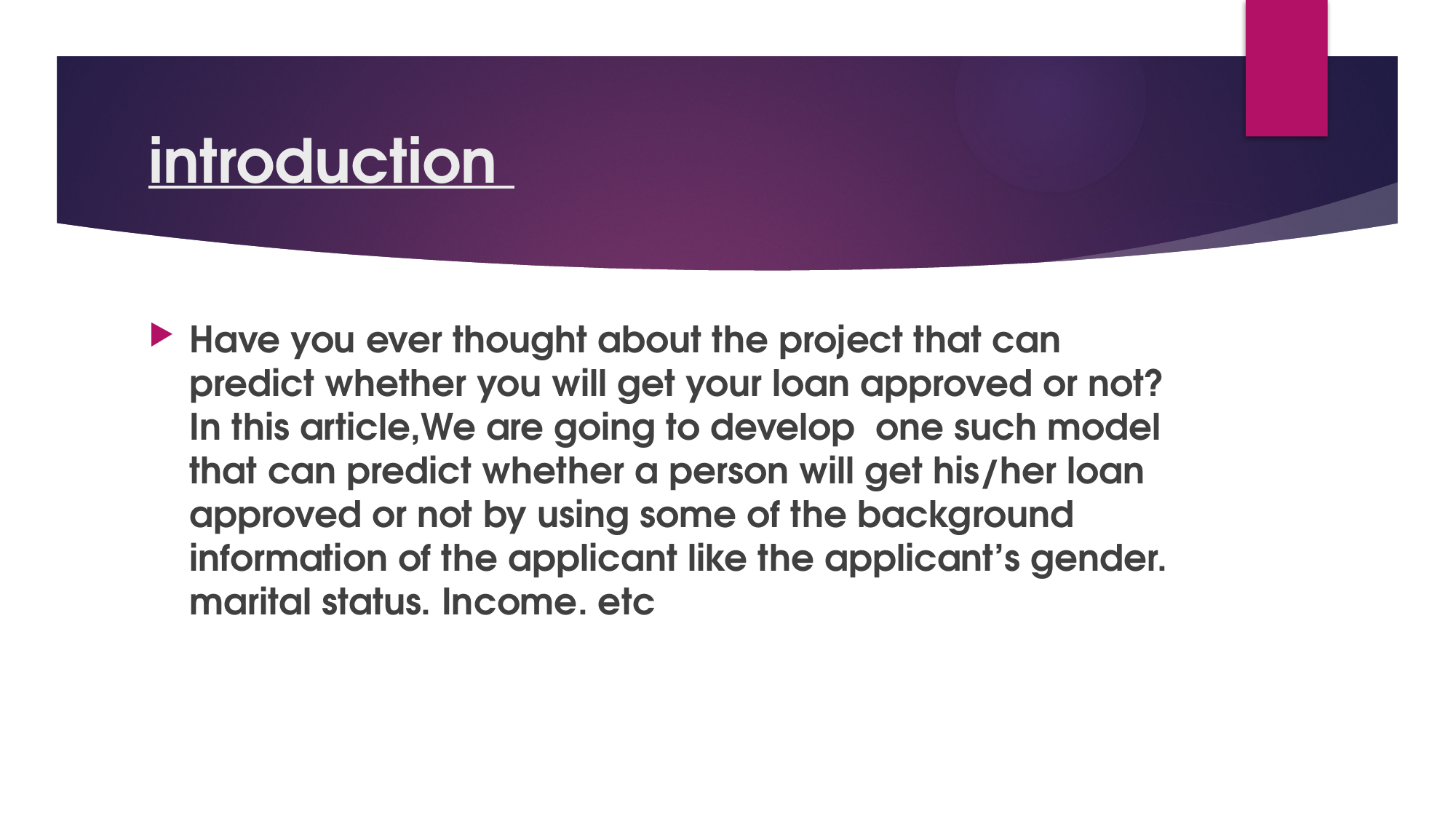

# introduction
Have you ever thought about the project that can predict whether you will get your loan approved or not? In this article,We are going to develop  one such model that can predict whether a person will get his/her loan approved or not by using some of the background information of the applicant like the applicant’s gender. marital status. Income. etc